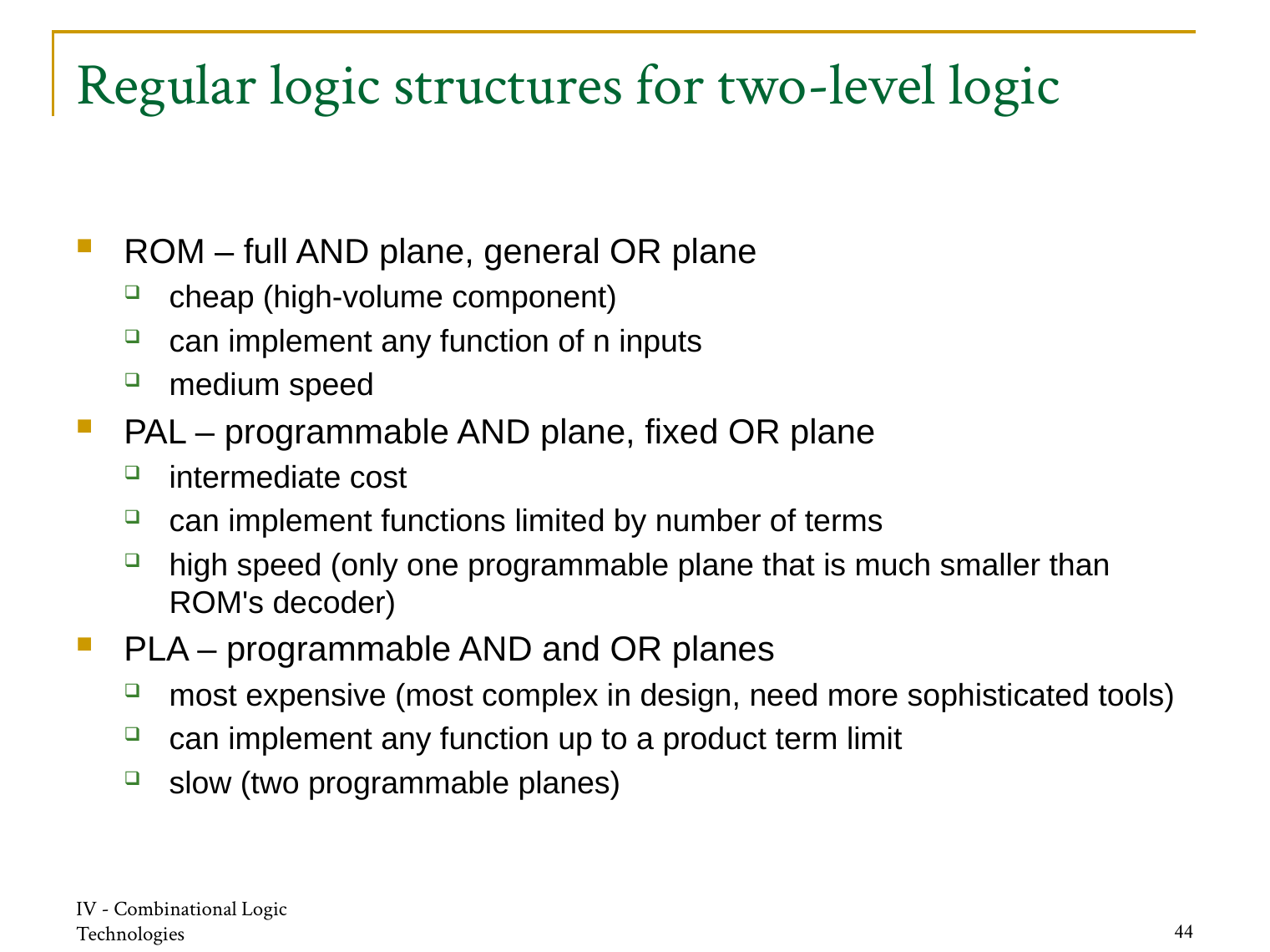

# Regular logic structures for two-level logic
ROM – full AND plane, general OR plane
cheap (high-volume component)
can implement any function of n inputs
medium speed
PAL – programmable AND plane, fixed OR plane
intermediate cost
can implement functions limited by number of terms
high speed (only one programmable plane that is much smaller than ROM's decoder)
PLA – programmable AND and OR planes
most expensive (most complex in design, need more sophisticated tools)
can implement any function up to a product term limit
slow (two programmable planes)
IV - Combinational Logic Technologies
44